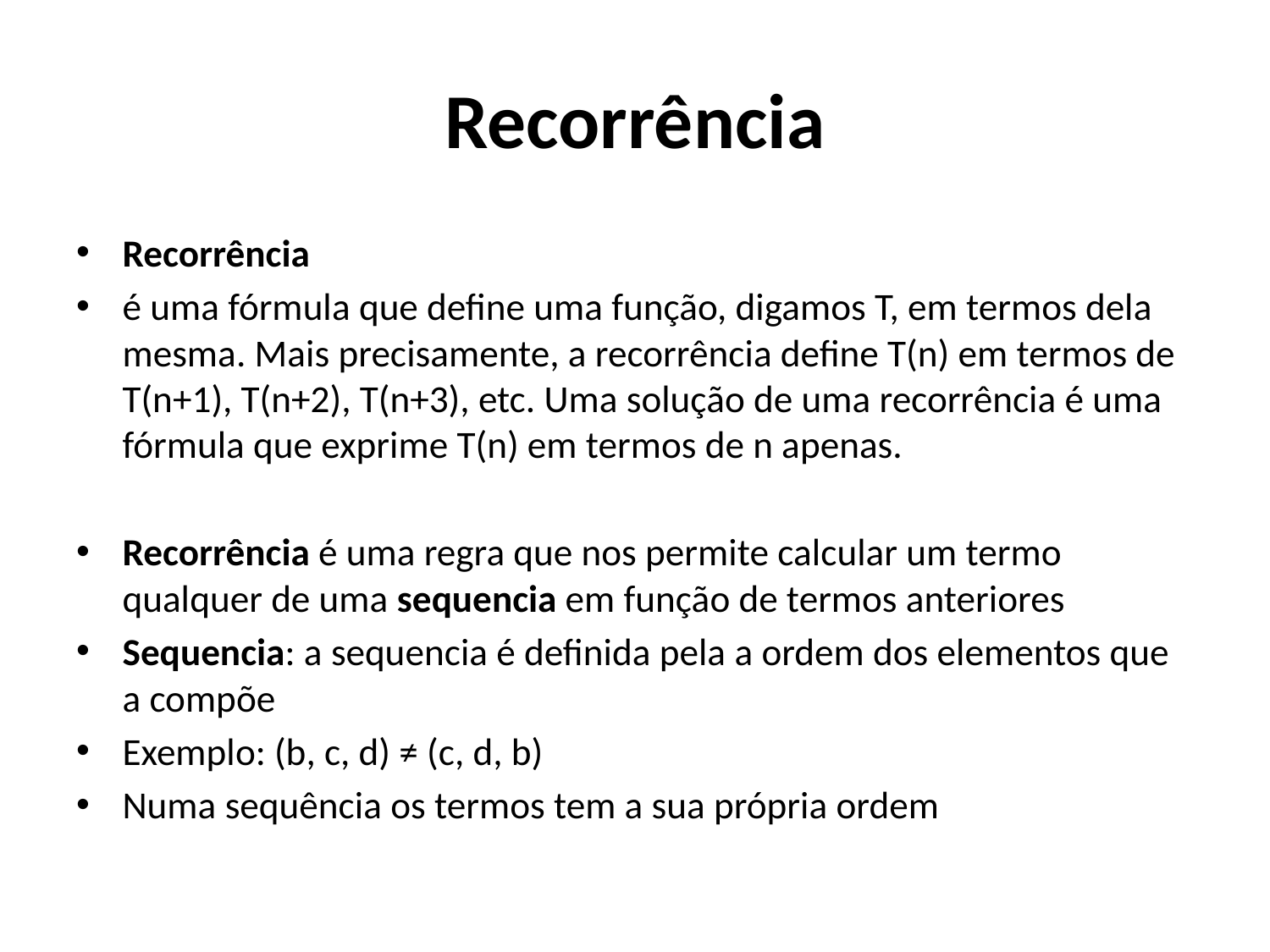

# Recorrência
Recorrência
é uma fórmula que define uma função, digamos T, em termos dela mesma. Mais precisamente, a recorrência define T(n) em termos de T(n+1), T(n+2), T(n+3), etc. Uma solução de uma recorrência é uma fórmula que exprime T(n) em termos de n apenas.

Recorrência é uma regra que nos permite calcular um termo qualquer de uma sequencia em função de termos anteriores
Sequencia: a sequencia é definida pela a ordem dos elementos que a compõe
Exemplo: (b, c, d) ≠ (c, d, b)
Numa sequência os termos tem a sua própria ordem